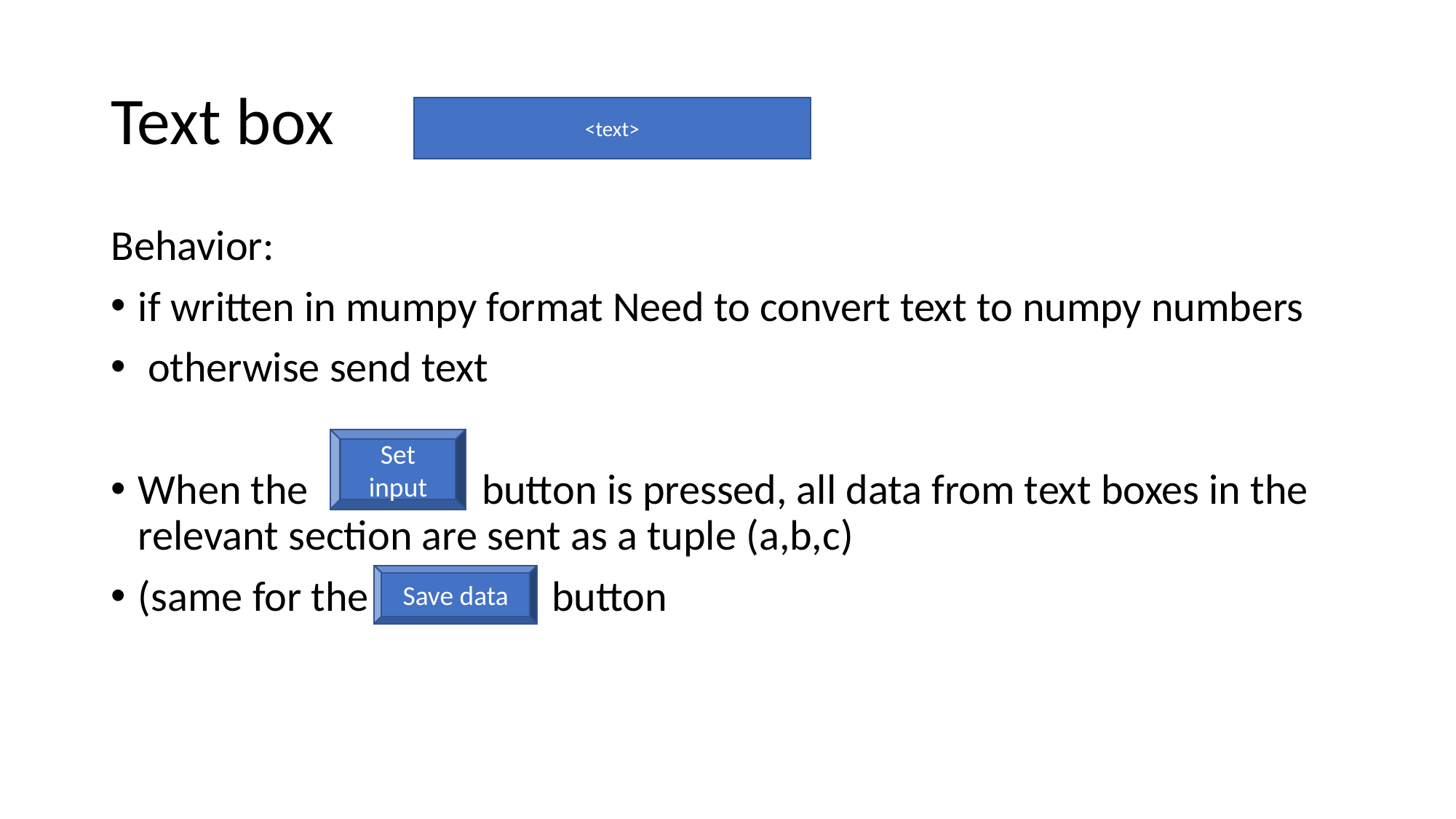

# Text box
<text>
Behavior:
if written in mumpy format Need to convert text to numpy numbers
 otherwise send text

When the                  button is pressed, all data from text boxes in the relevant section are sent as a tuple (a,b,c)
(same for the                   button

Set input
Save data